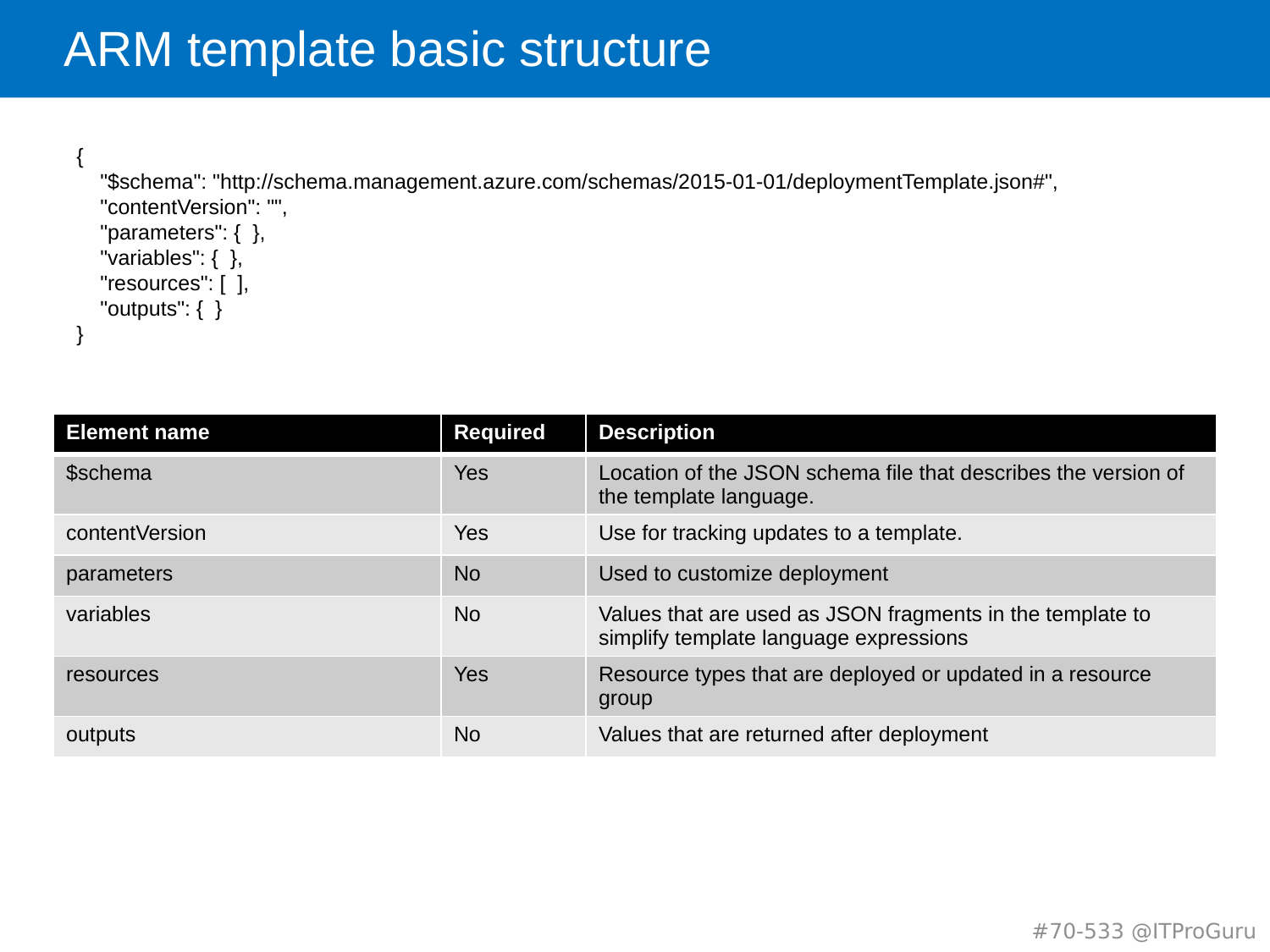

# ARM template basic structure
{
    "$schema": "http://schema.management.azure.com/schemas/2015-01-01/deploymentTemplate.json#",
    "contentVersion": "",
    "parameters": {  },
    "variables": {  },
    "resources": [  ],
    "outputs": {  }
}
| Element name | Required | Description |
| --- | --- | --- |
| $schema | Yes | Location of the JSON schema file that describes the version of the template language. |
| contentVersion | Yes | Use for tracking updates to a template. |
| parameters | No | Used to customize deployment |
| variables | No | Values that are used as JSON fragments in the template to simplify template language expressions |
| resources | Yes | Resource types that are deployed or updated in a resource group |
| outputs | No | Values that are returned after deployment |